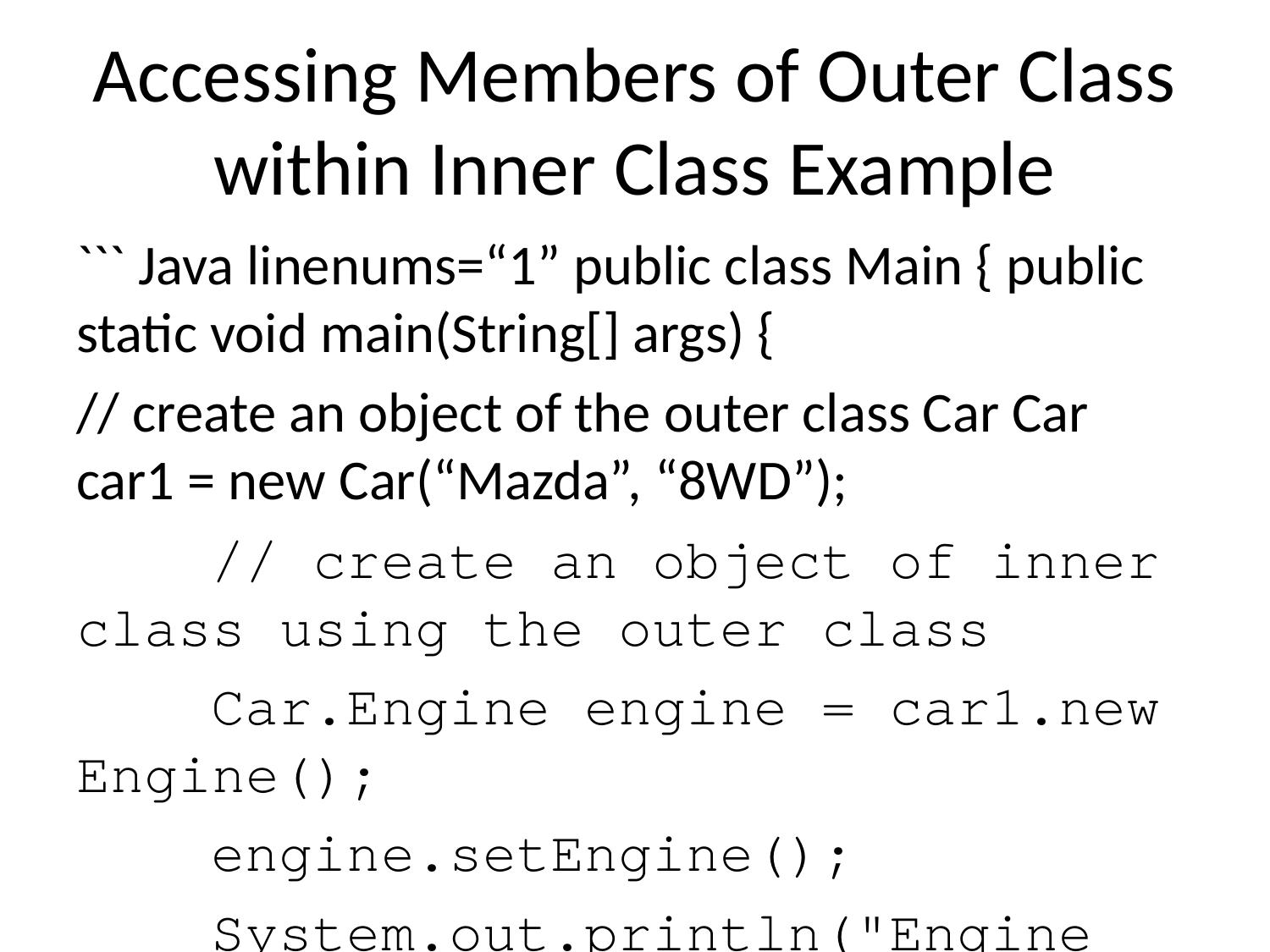

# Accessing Members of Outer Class within Inner Class Example
``` Java linenums=“1” public class Main { public static void main(String[] args) {
// create an object of the outer class Car Car car1 = new Car(“Mazda”, “8WD”);
    // create an object of inner class using the outer class
    Car.Engine engine = car1.new Engine();
    engine.setEngine();
    System.out.println("Engine Type for 8WD= " + engine.getEngineType());

    Car car2 = new Car("Crysler", "4WD");
    Car.Engine c2engine = car2.new Engine();
    c2engine.setEngine();
    System.out.println("Engine Type for 4WD = " + c2engine.getEngineType());
}
}

---

<style scoped>section{ font-size: 30px; }</style>

## Accessing Members of Outer Class within Inner Class Example

- In the example program, we have the inner class named
  - Engine inside the outer class Car. Here, notice the line,

``` Java linenums="1"
if(Car.this.carType.equals("4WD")) {...}
We are using this keyword to access the carType variable of the outer class.
You may have noticed that instead of using this.carType we have used Car.this.carType